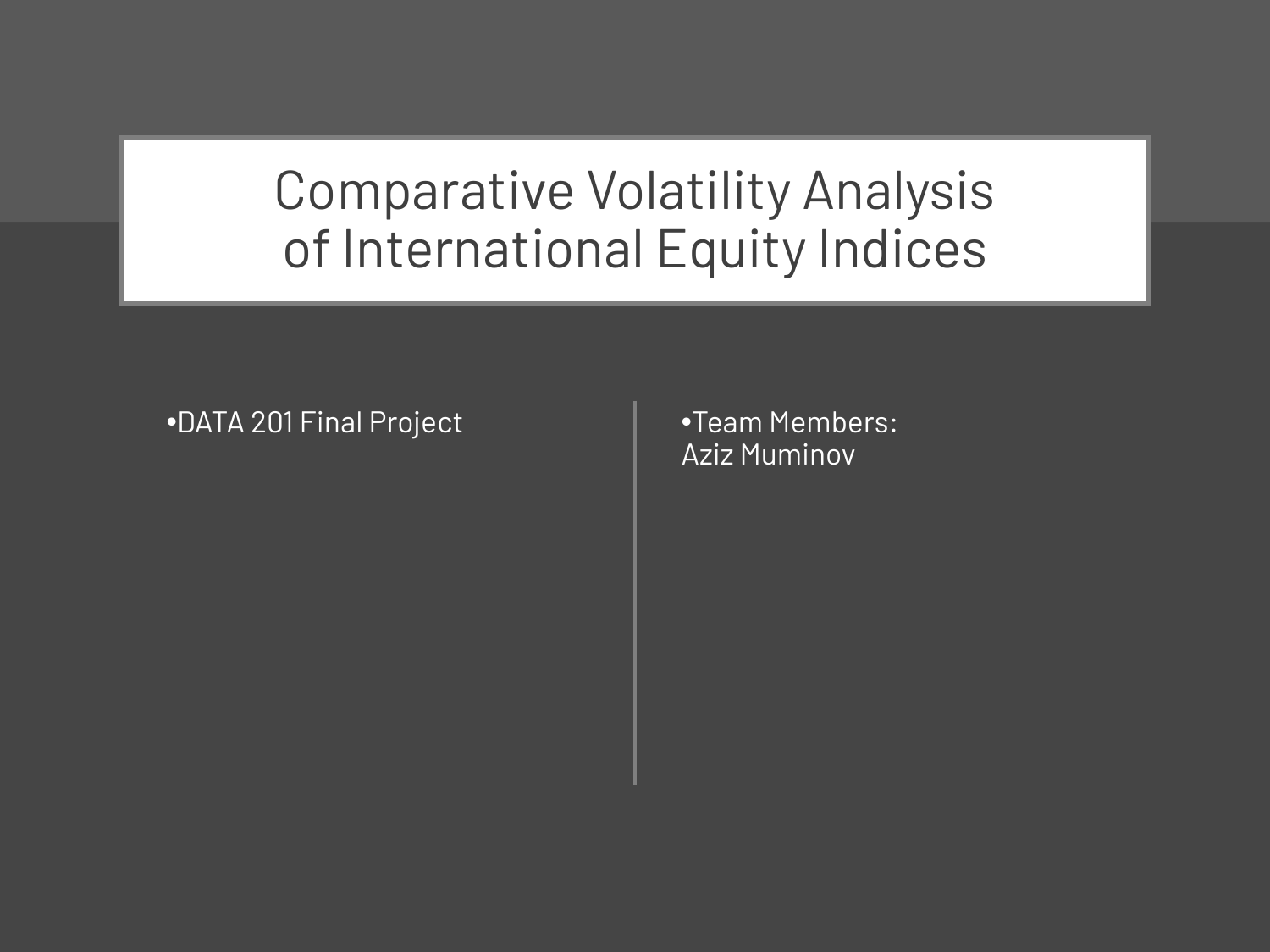

# Comparative Volatility Analysis
of International Equity Indices
DATA 201 Final Project
Team Members:
Aziz Muminov